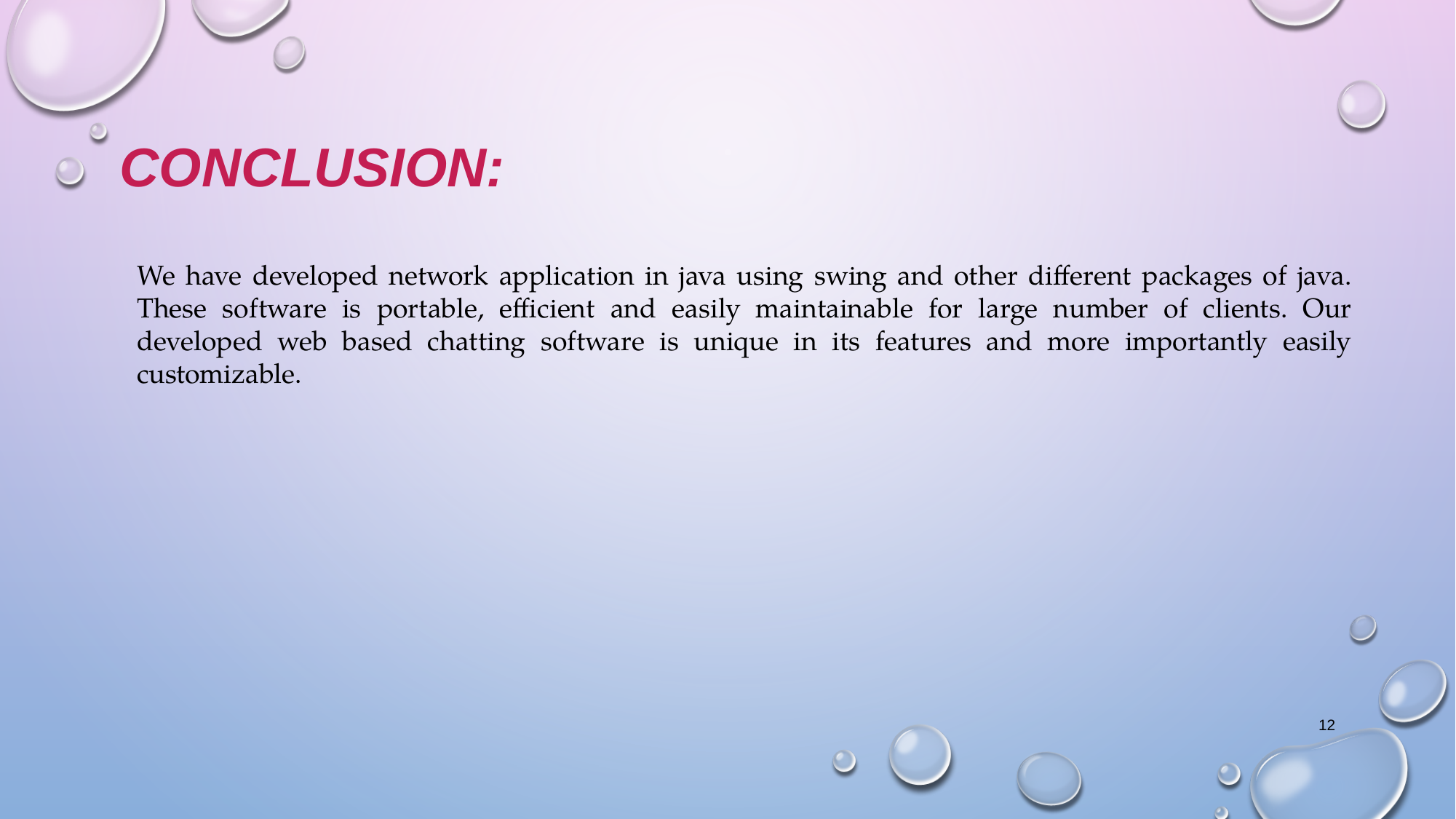

# Conclusion:
We have developed network application in java using swing and other different packages of java. These software is portable, efficient and easily maintainable for large number of clients. Our developed web based chatting software is unique in its features and more importantly easily customizable.
12